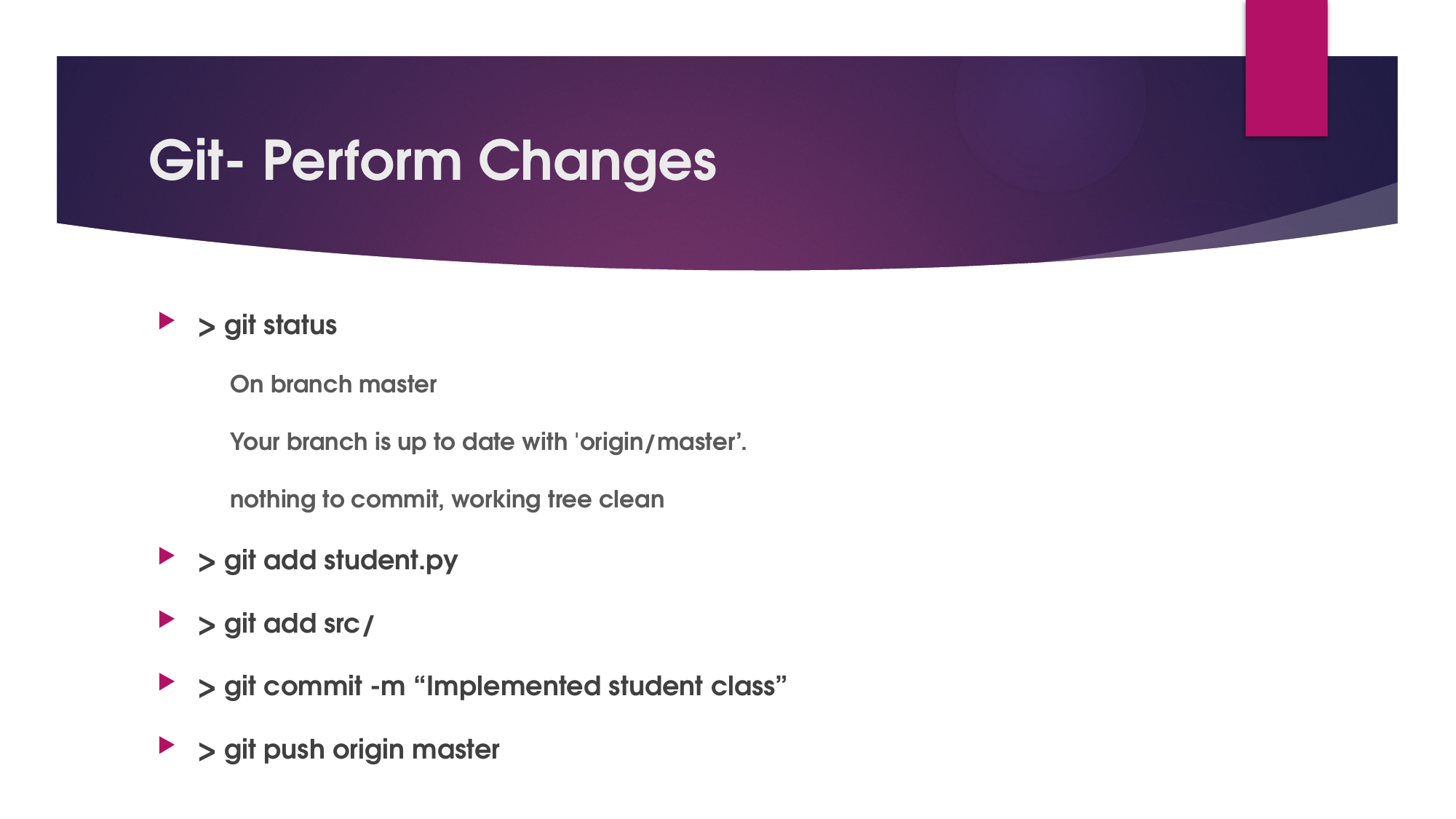

# Git- Perform Changes
> git status
    On branch master
    Your branch is up to date with 'origin/master’.
    nothing to commit, working tree clean
> git add student.py
> git add src/
> git commit -m “Implemented student class”
> git push origin master